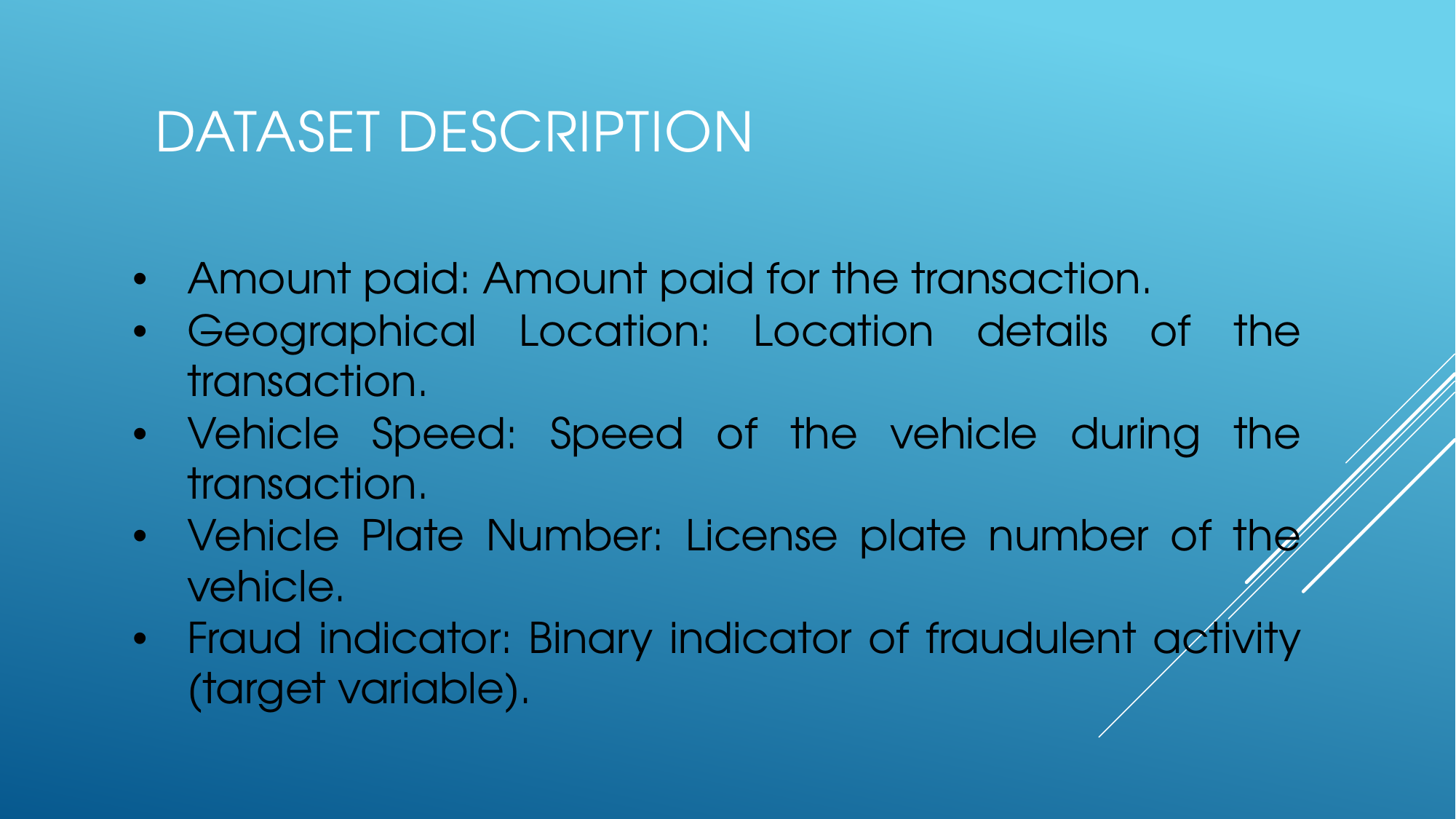

# Dataset Description
Amount paid: Amount paid for the transaction.
Geographical Location: Location details of the transaction.
Vehicle Speed: Speed of the vehicle during the transaction.
Vehicle Plate Number: License plate number of the vehicle.
Fraud indicator: Binary indicator of fraudulent activity (target variable).